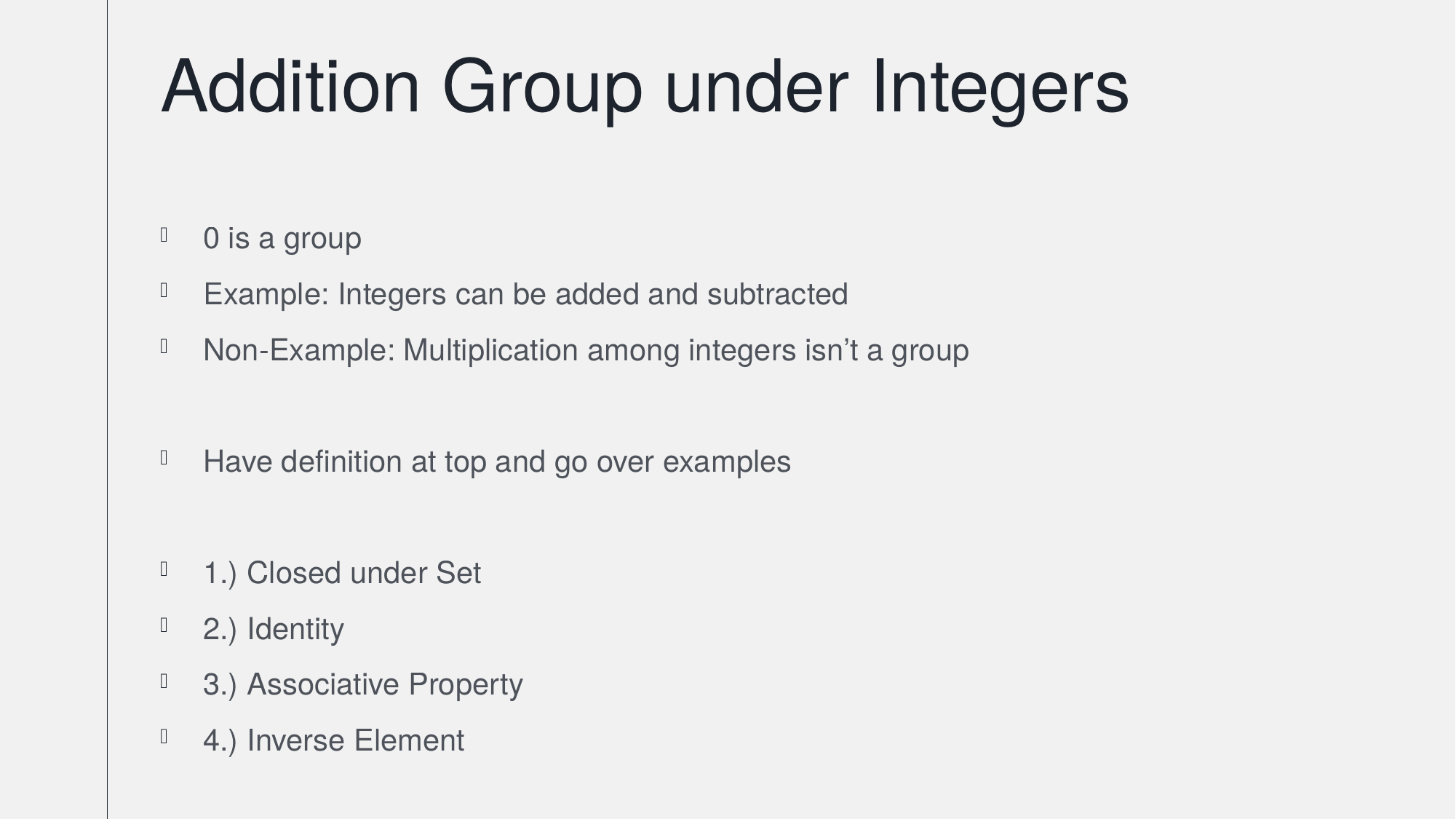

# Addition Group under Integers
0 is a group
Example: Integers can be added and subtracted
Non-Example: Multiplication among integers isn’t a group

Have definition at top and go over examples

1.) Closed under Set
2.) Identity
3.) Associative Property
4.) Inverse Element